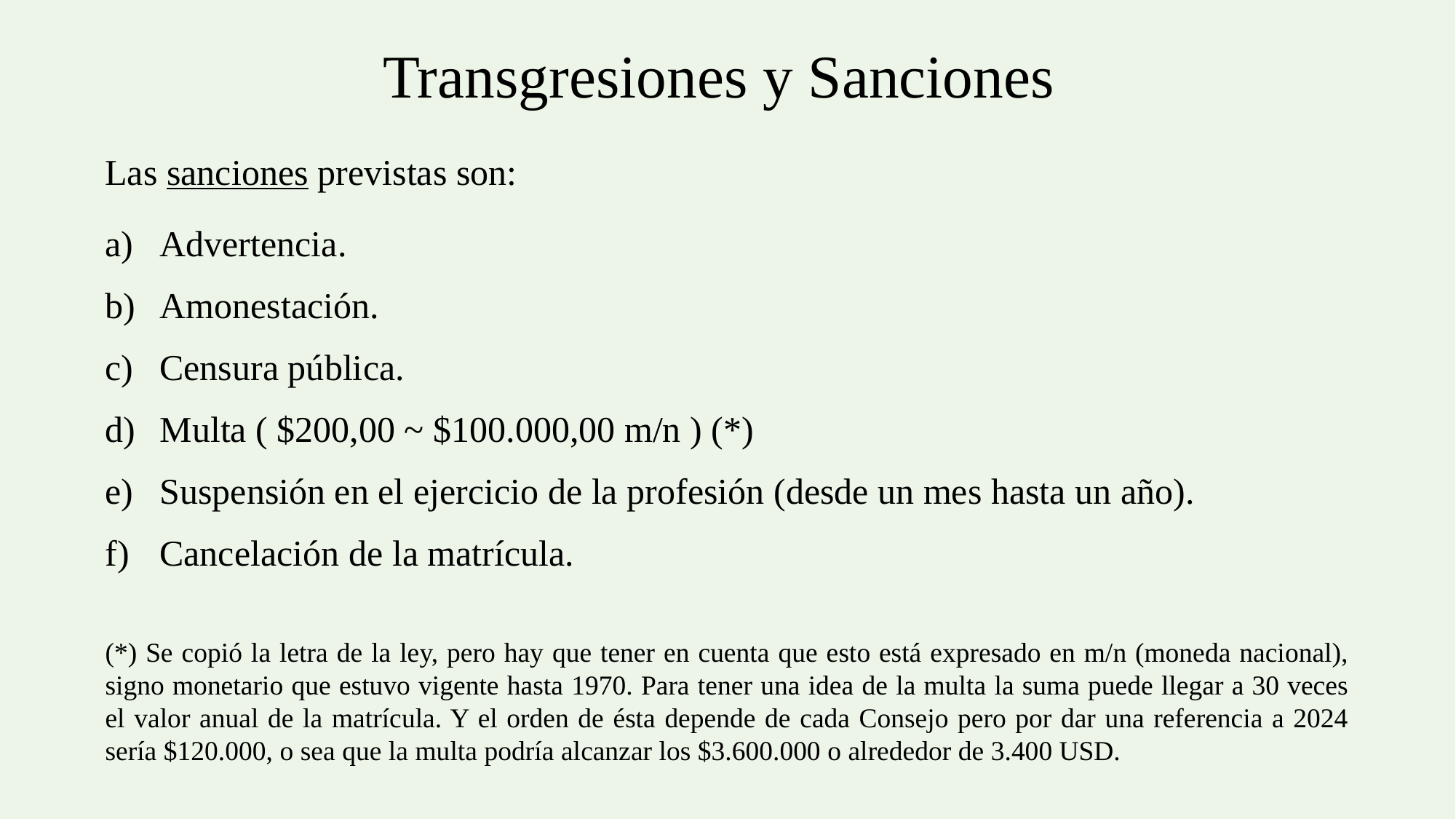

Transgresiones y Sanciones
Las sanciones previstas son:
Advertencia.
Amonestación.
Censura pública.
Multa ( $200,00 ~ $100.000,00 m/n ) (*)
Suspensión en el ejercicio de la profesión (desde un mes hasta un año).
Cancelación de la matrícula.
(*) Se copió la letra de la ley, pero hay que tener en cuenta que esto está expresado en m/n (moneda nacional), signo monetario que estuvo vigente hasta 1970. Para tener una idea de la multa la suma puede llegar a 30 veces el valor anual de la matrícula. Y el orden de ésta depende de cada Consejo pero por dar una referencia a 2024 sería $120.000, o sea que la multa podría alcanzar los $3.600.000 o alrededor de 3.400 USD.